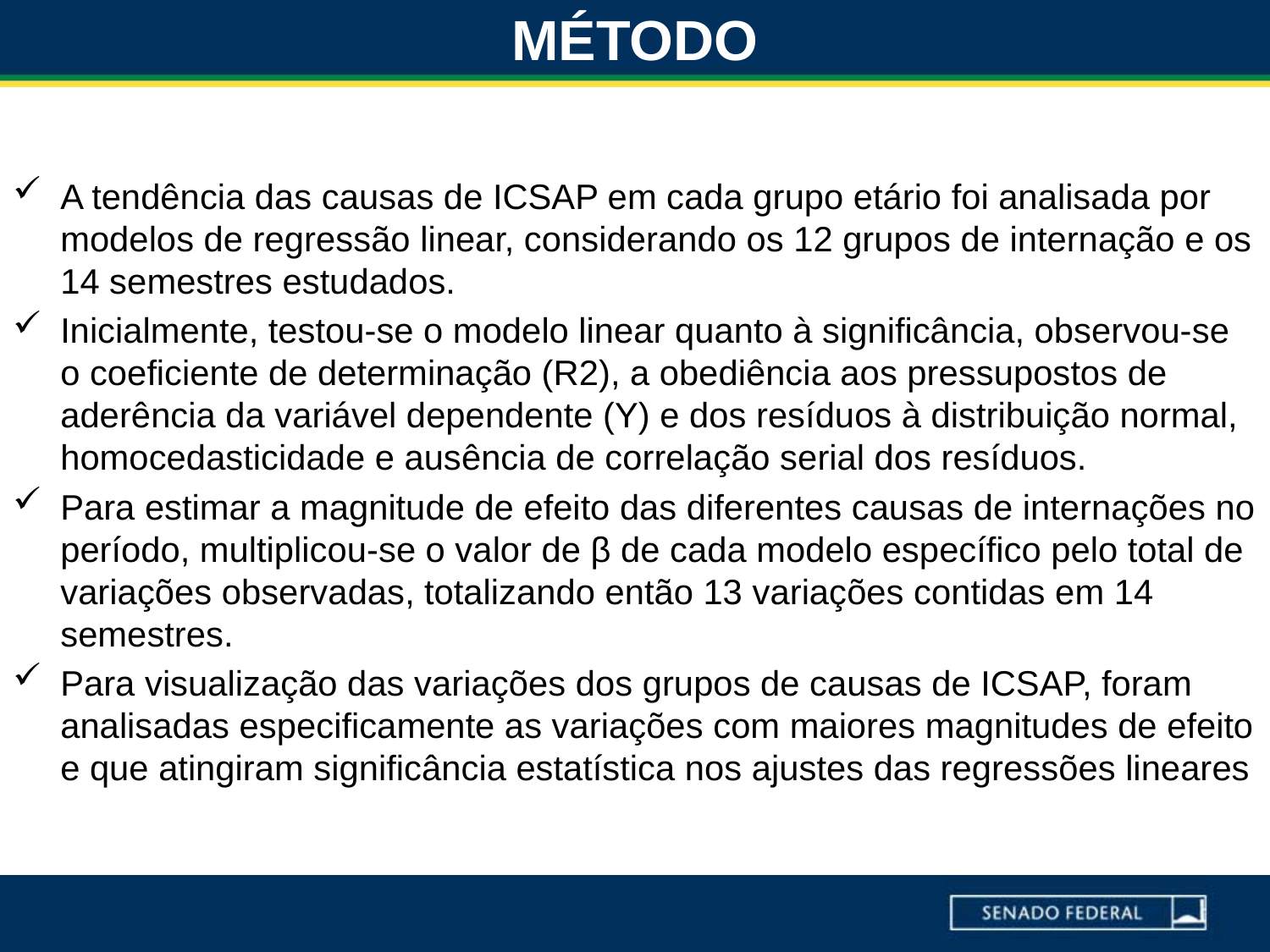

# MÉTODO
A tendência das causas de ICSAP em cada grupo etário foi analisada por modelos de regressão linear, considerando os 12 grupos de internação e os 14 semestres estudados.
Inicialmente, testou-se o modelo linear quanto à significância, observou-se o coeficiente de determinação (R2), a obediência aos pressupostos de aderência da variável dependente (Y) e dos resíduos à distribuição normal, homocedasticidade e ausência de correlação serial dos resíduos.
Para estimar a magnitude de efeito das diferentes causas de internações no período, multiplicou-se o valor de β de cada modelo específico pelo total de variações observadas, totalizando então 13 variações contidas em 14 semestres.
Para visualização das variações dos grupos de causas de ICSAP, foram analisadas especificamente as variações com maiores magnitudes de efeito e que atingiram significância estatística nos ajustes das regressões lineares